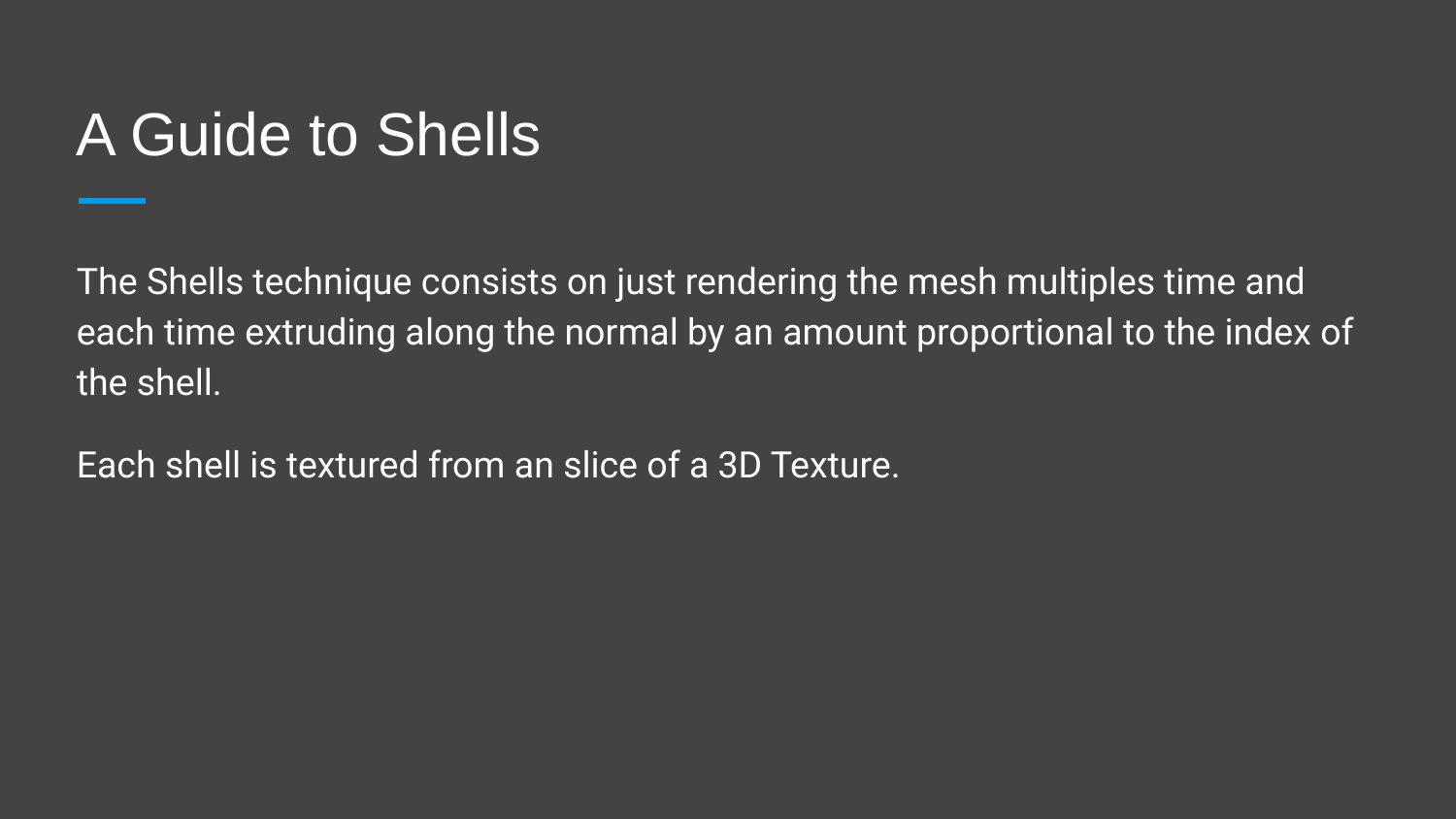

# A Guide to Shells
The Shells technique consists on just rendering the mesh multiples time and each time extruding along the normal by an amount proportional to the index of the shell.
Each shell is textured from an slice of a 3D Texture.